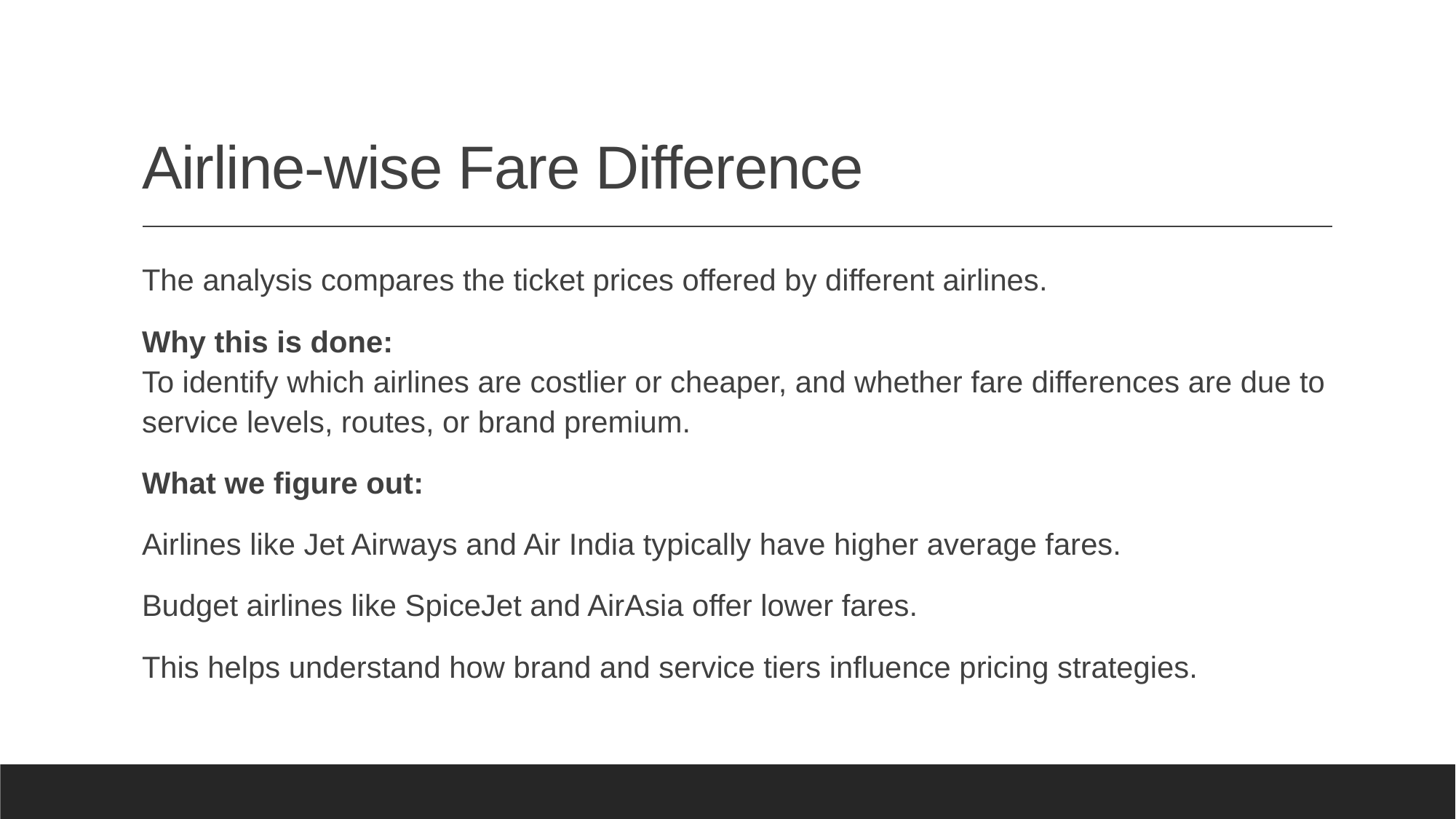

# Airline-wise Fare Difference
The analysis compares the ticket prices offered by different airlines.
Why this is done:
To identify which airlines are costlier or cheaper, and whether fare differences are due to service levels, routes, or brand premium.
What we figure out:
Airlines like Jet Airways and Air India typically have higher average fares.
Budget airlines like SpiceJet and AirAsia offer lower fares.
This helps understand how brand and service tiers influence pricing strategies.